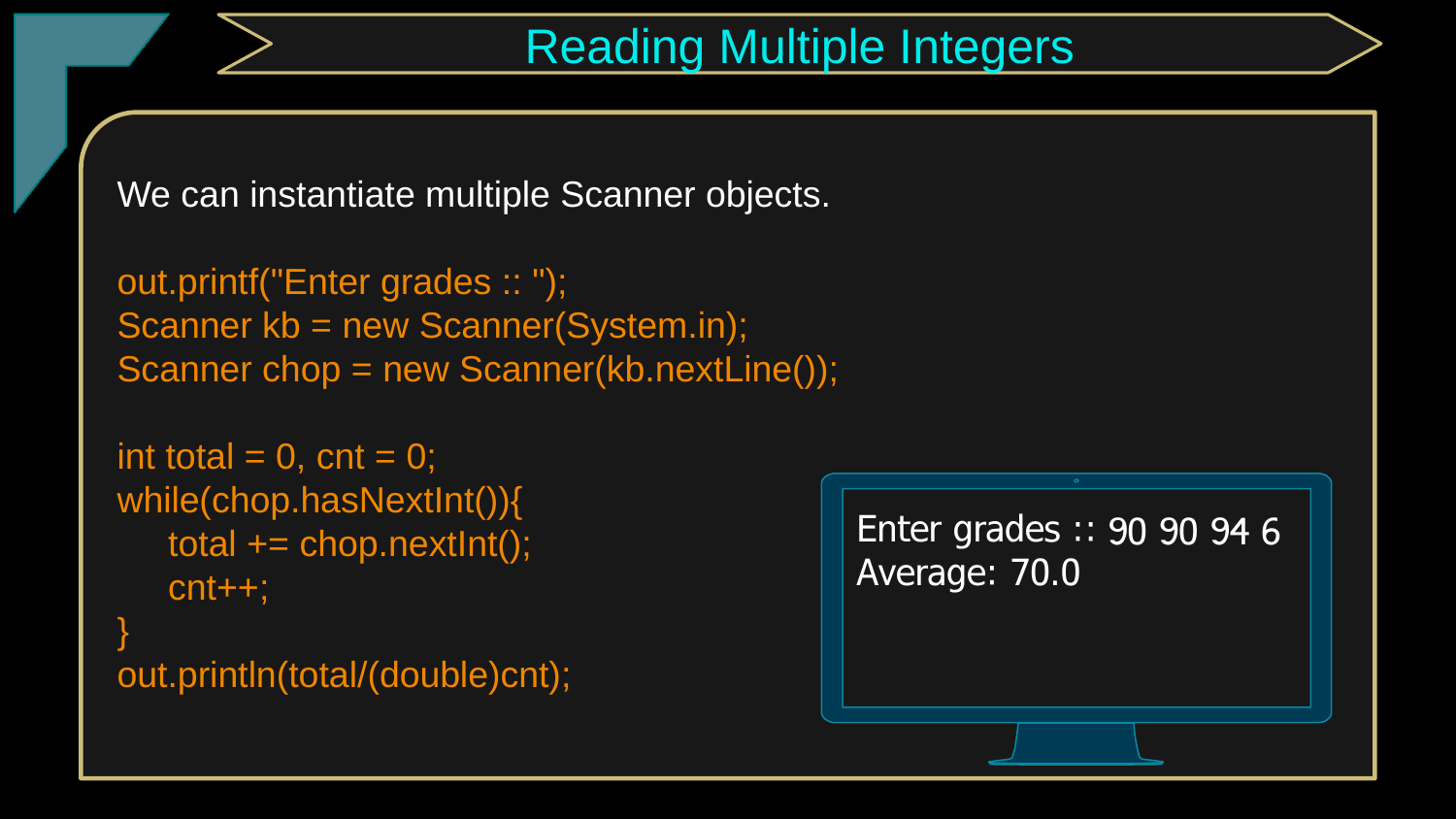

TClark
Reading Multiple Integers

We can instantiate multiple Scanner objects.

out.printf("Enter grades :: ");
Scanner kb = new Scanner(System.in);
Scanner chop = new Scanner(kb.nextLine());

int total = 0, cnt = 0;
while(chop.hasNextInt()){
     total += chop.nextInt();
     cnt++;
}
out.println(total/(double)cnt);

Enter grades ::
Average: 70.0

90 90 94 6